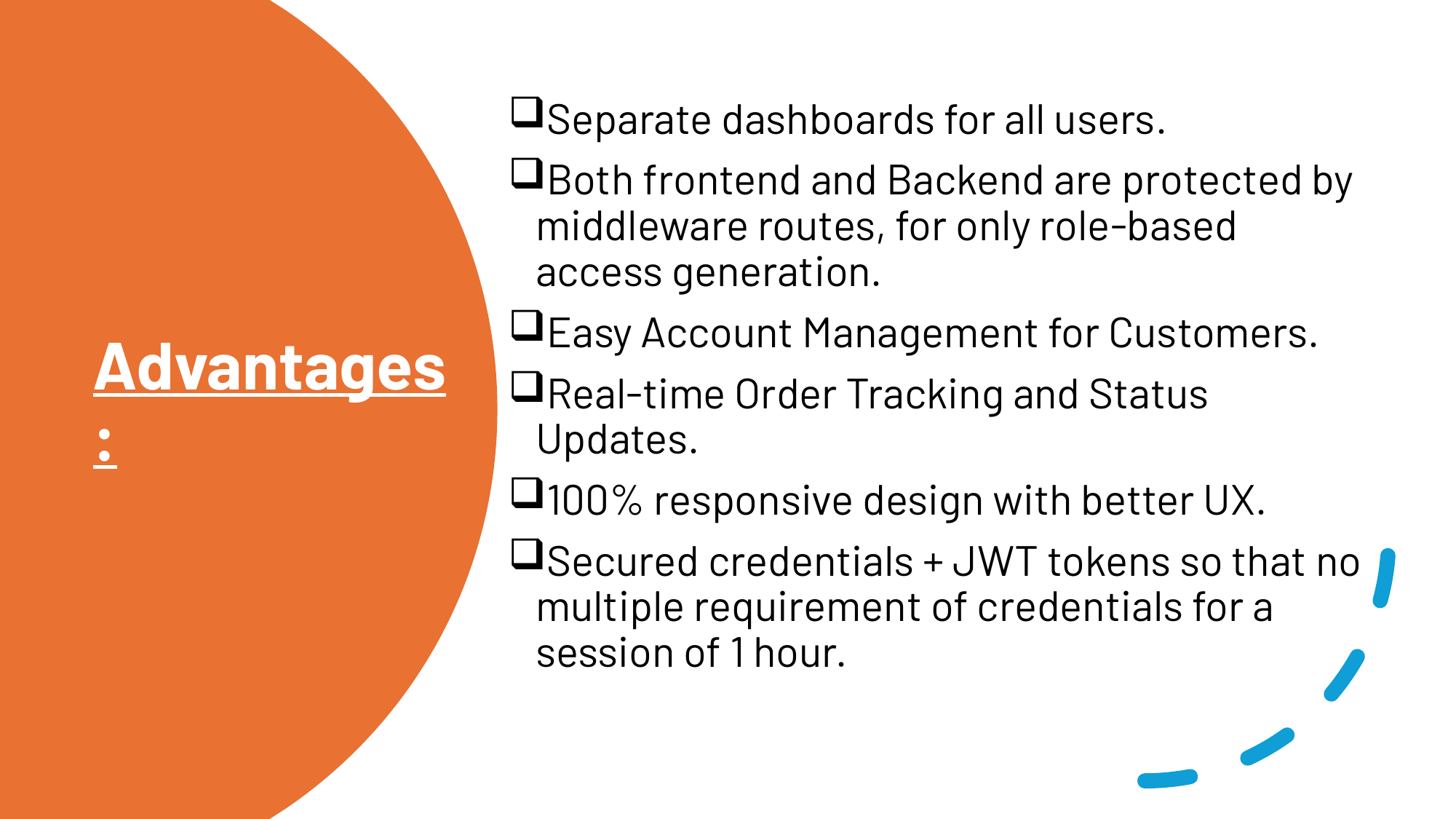

Separate dashboards for all users.
Both frontend and Backend are protected by middleware routes, for only role-based access generation.
Easy Account Management for Customers.
Real-time Order Tracking and Status Updates.
100% responsive design with better UX.
Secured credentials + JWT tokens so that no multiple requirement of credentials for a session of 1 hour.
# Advantages: